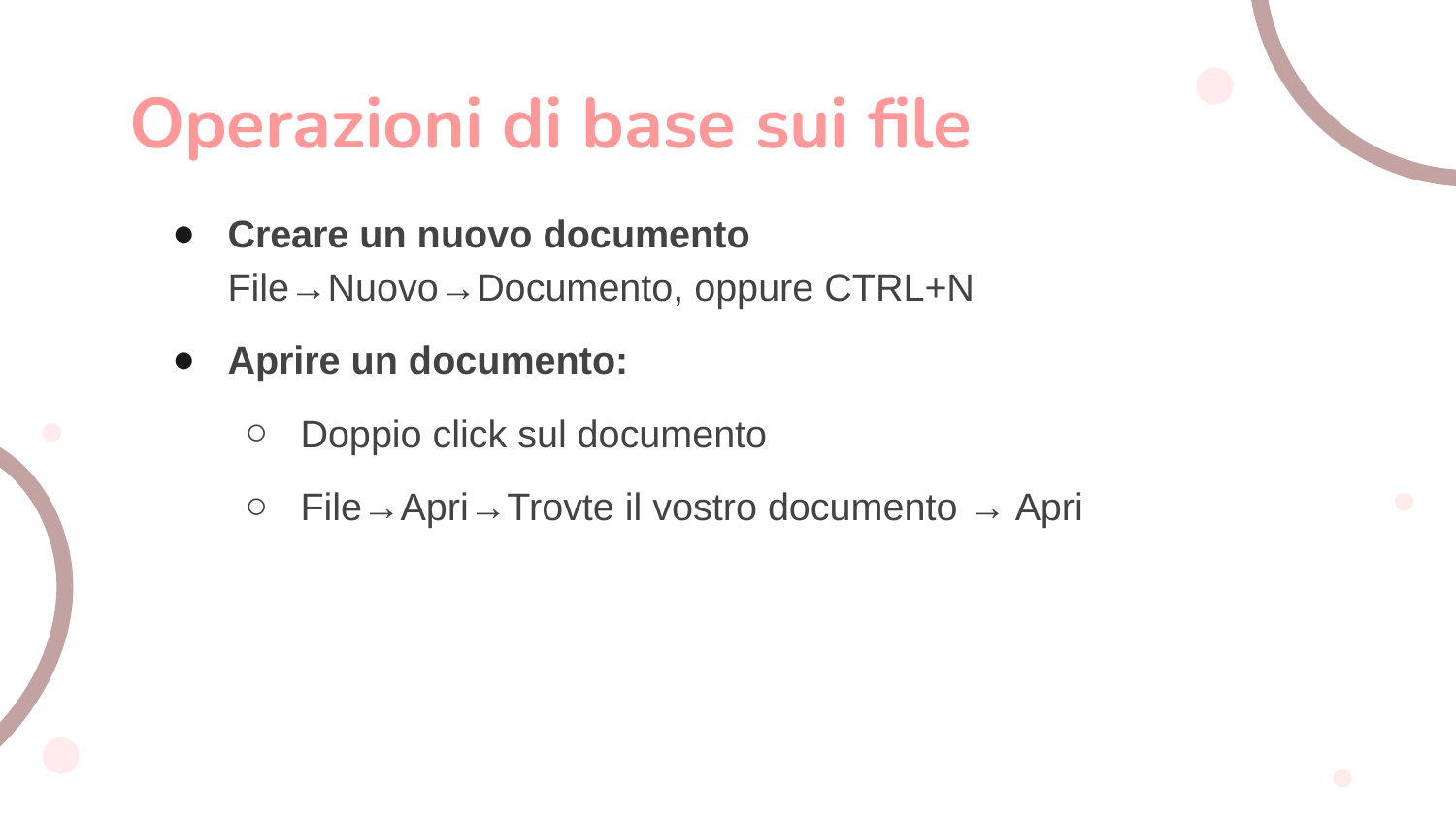

# Operazioni di base sui file
Creare un nuovo documento
File→Nuovo→Documento, oppure CTRL+N
Aprire un documento:
Doppio click sul documento
File→Apri→Trovte il vostro documento → Apri